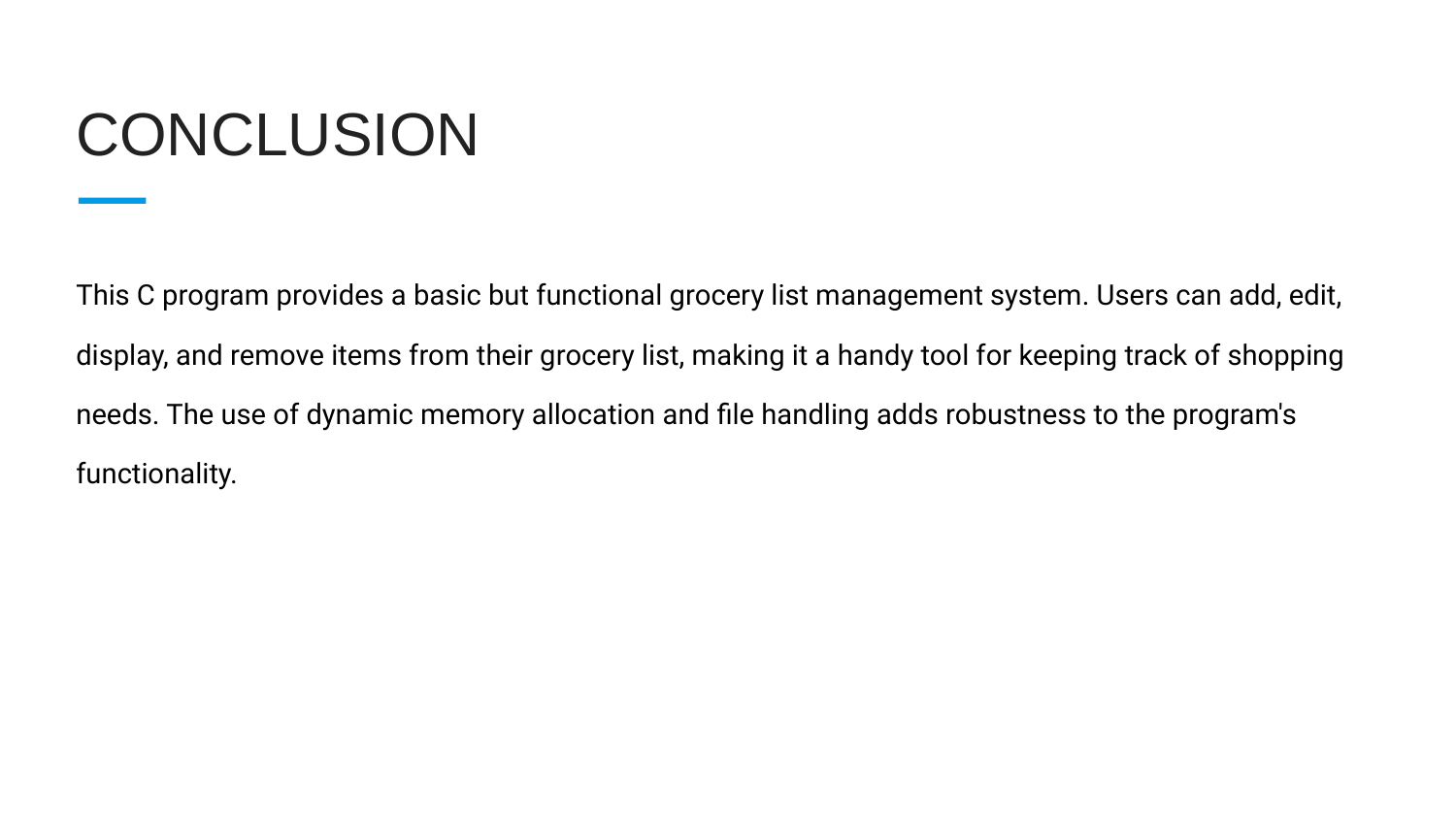

CONCLUSION
This C program provides a basic but functional grocery list management system. Users can add, edit, display, and remove items from their grocery list, making it a handy tool for keeping track of shopping needs. The use of dynamic memory allocation and file handling adds robustness to the program's functionality.